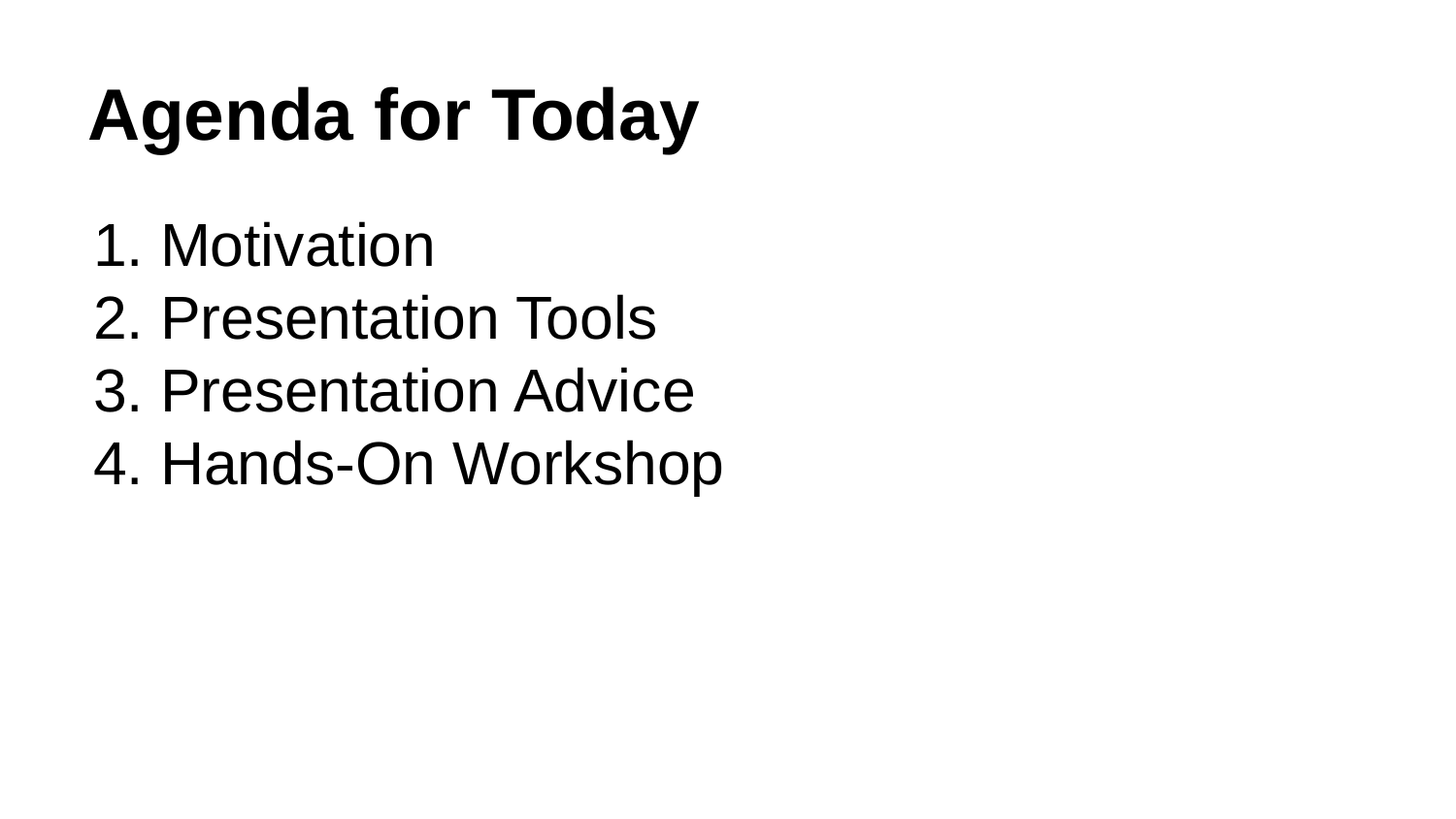

# Agenda for Today
Motivation
Presentation Tools
Presentation Advice
Hands-On Workshop